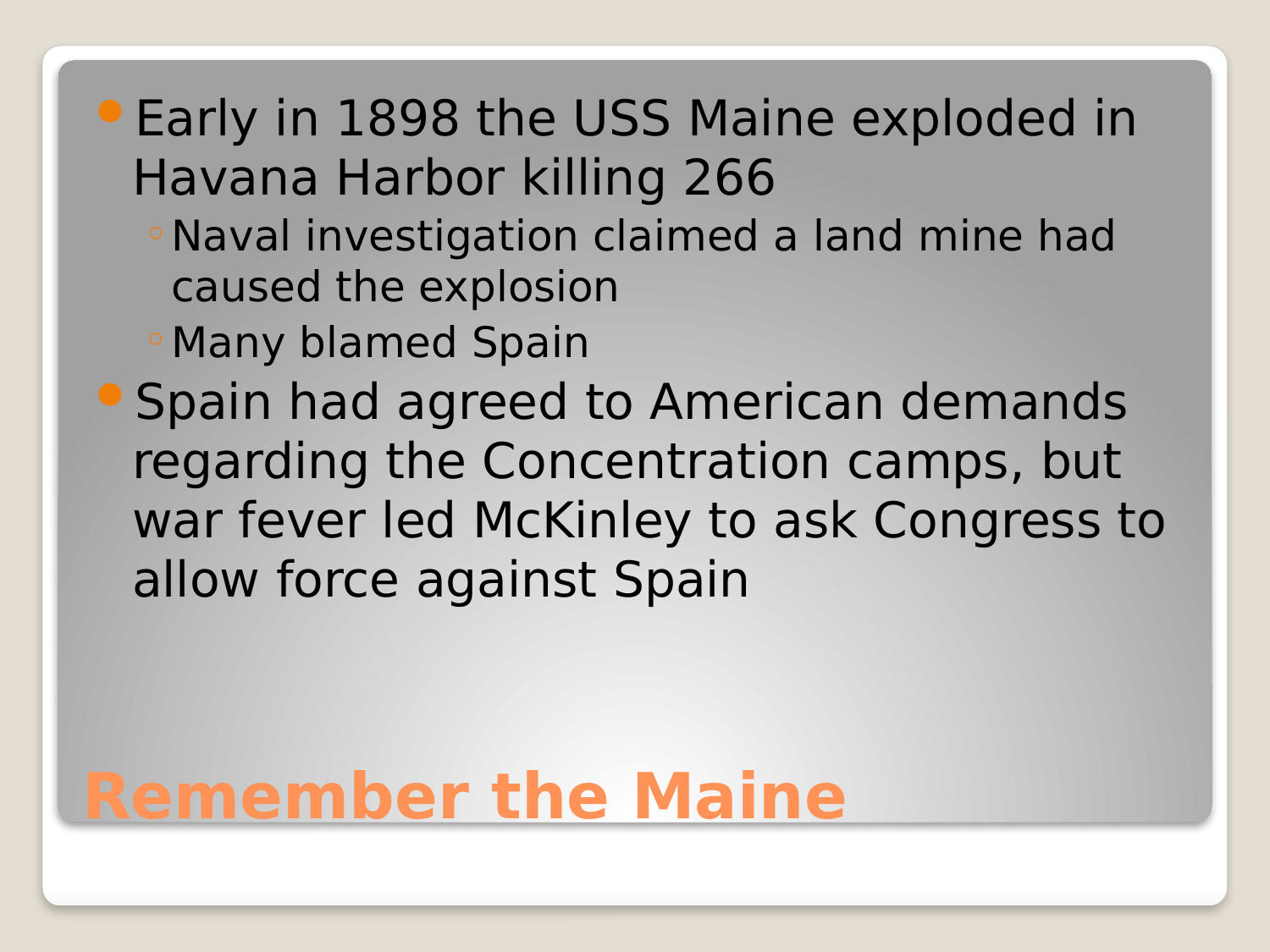

Early in 1898 the USS Maine exploded in Havana Harbor killing 266
Naval investigation claimed a land mine had caused the explosion
Many blamed Spain
Spain had agreed to American demands regarding the Concentration camps, but war fever led McKinley to ask Congress to allow force against Spain

# Remember the Maine